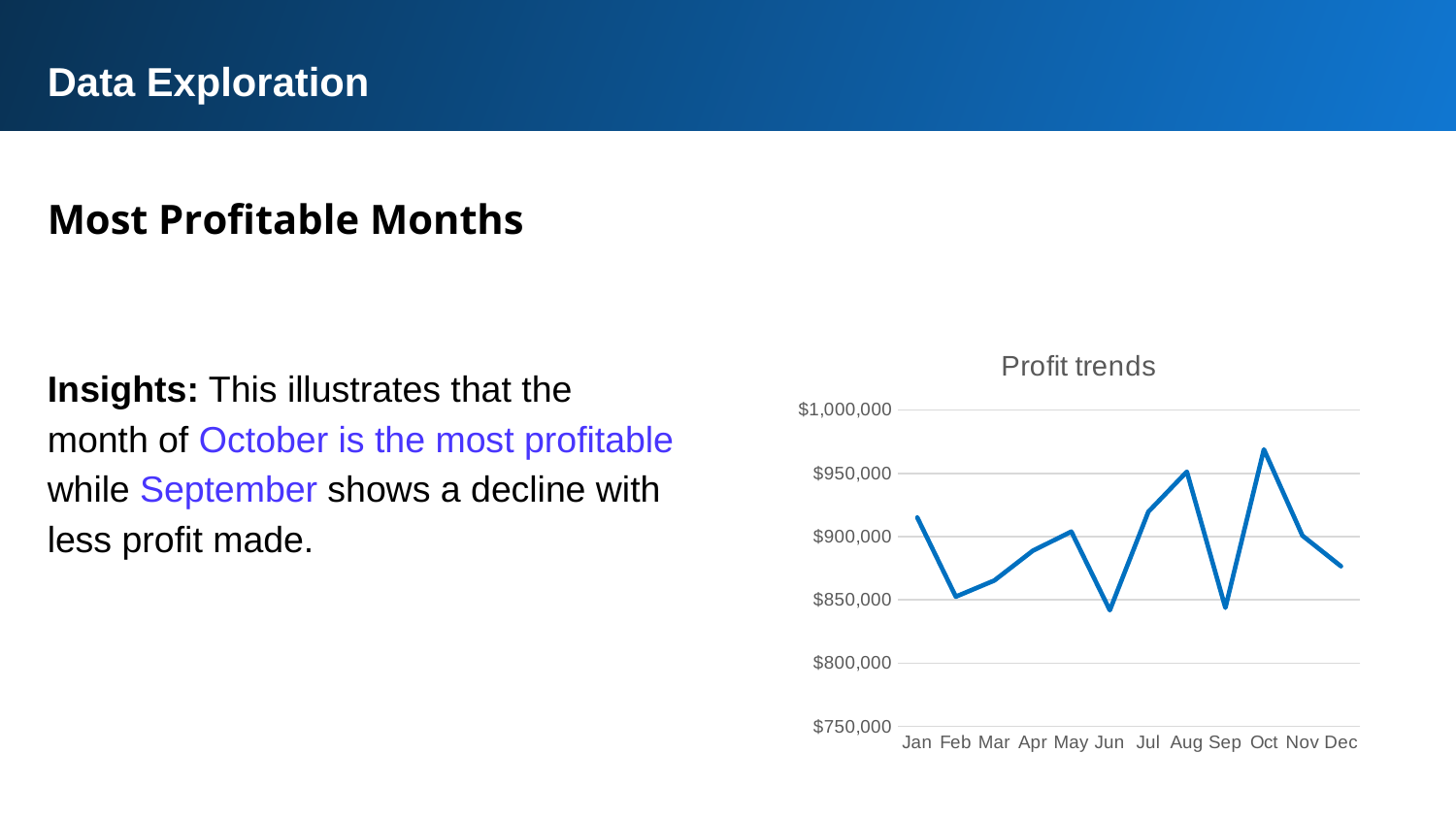

Data Exploration

Most Profitable Months

### Chart: Profit trends

| Category | Total |
|---|---|
| Jan | 915151.3599877994 |
| Feb | 852514.2300000007 |
| Mar | 865312.5499999997 |
| Apr | 888856.8899999997 |
| May | 904003.2100000021 |
| Jun | 841815.26 |
| Jul | 919677.790000001 |
| Aug | 951376.2699999997 |
| Sep | 843736.1300000024 |
| Oct | 968986.4149841003 |
| Nov | 900817.5699999993 |
| Dec | 876568.6600000025 |
Insights: This illustrates that the month of October is the most profitable while September shows a decline with less profit made.